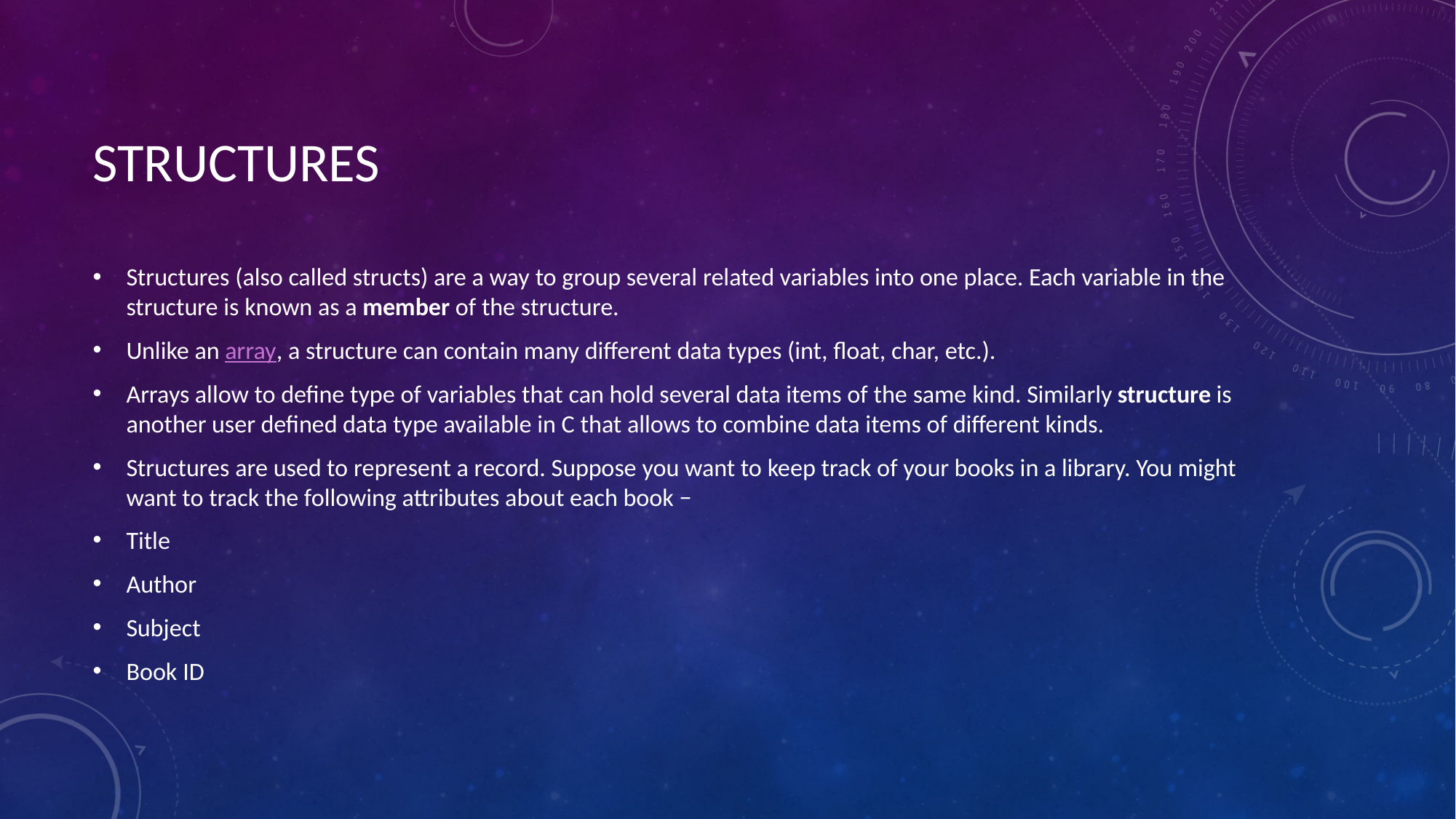

# Structures
Structures (also called structs) are a way to group several related variables into one place. Each variable in the structure is known as a member of the structure.
Unlike an array, a structure can contain many different data types (int, float, char, etc.).
Arrays allow to define type of variables that can hold several data items of the same kind. Similarly structure is another user defined data type available in C that allows to combine data items of different kinds.
Structures are used to represent a record. Suppose you want to keep track of your books in a library. You might want to track the following attributes about each book −
Title
Author
Subject
Book ID